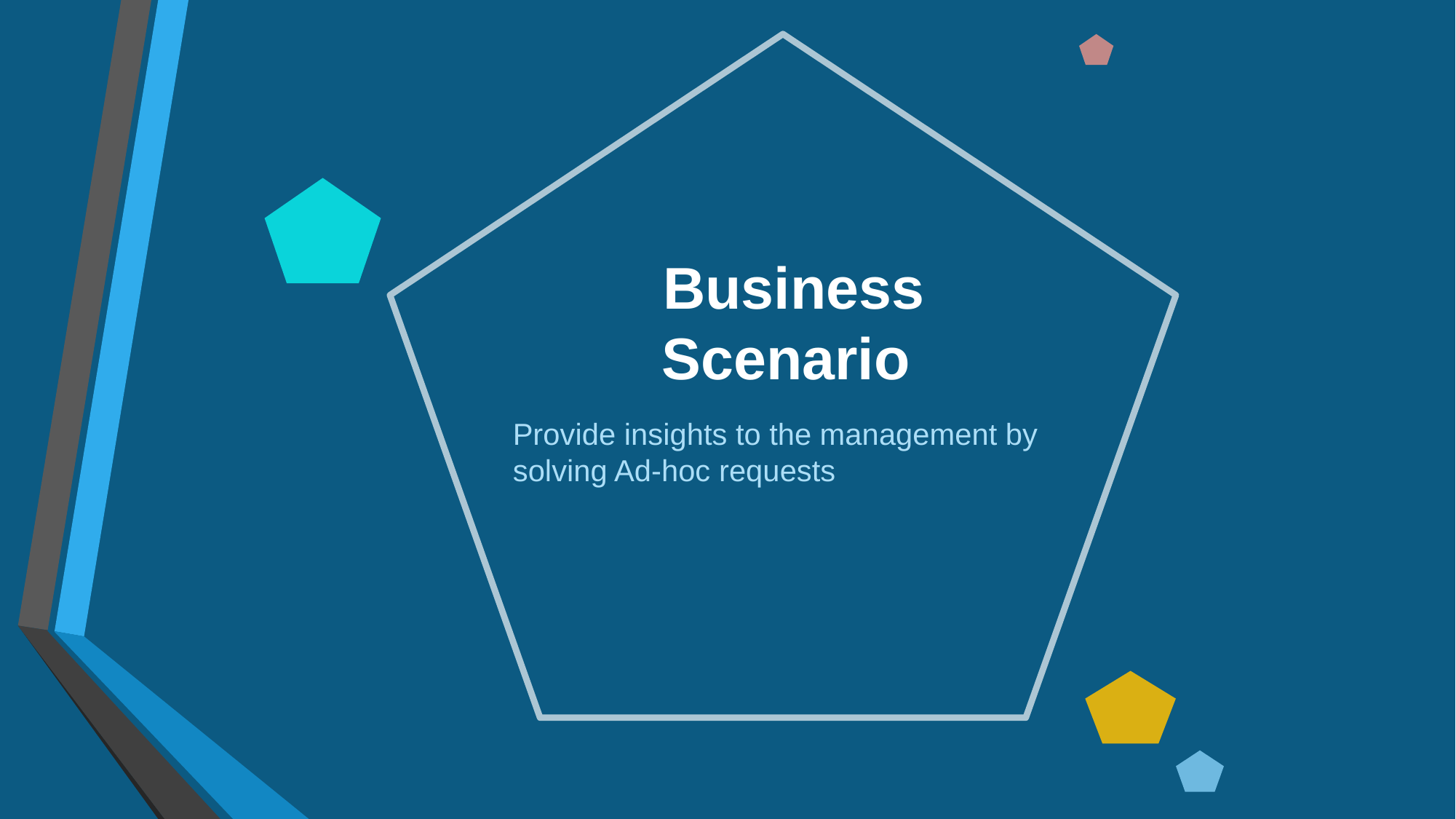

# Business Scenario
Provide insights to the management by solving Ad-hoc requests